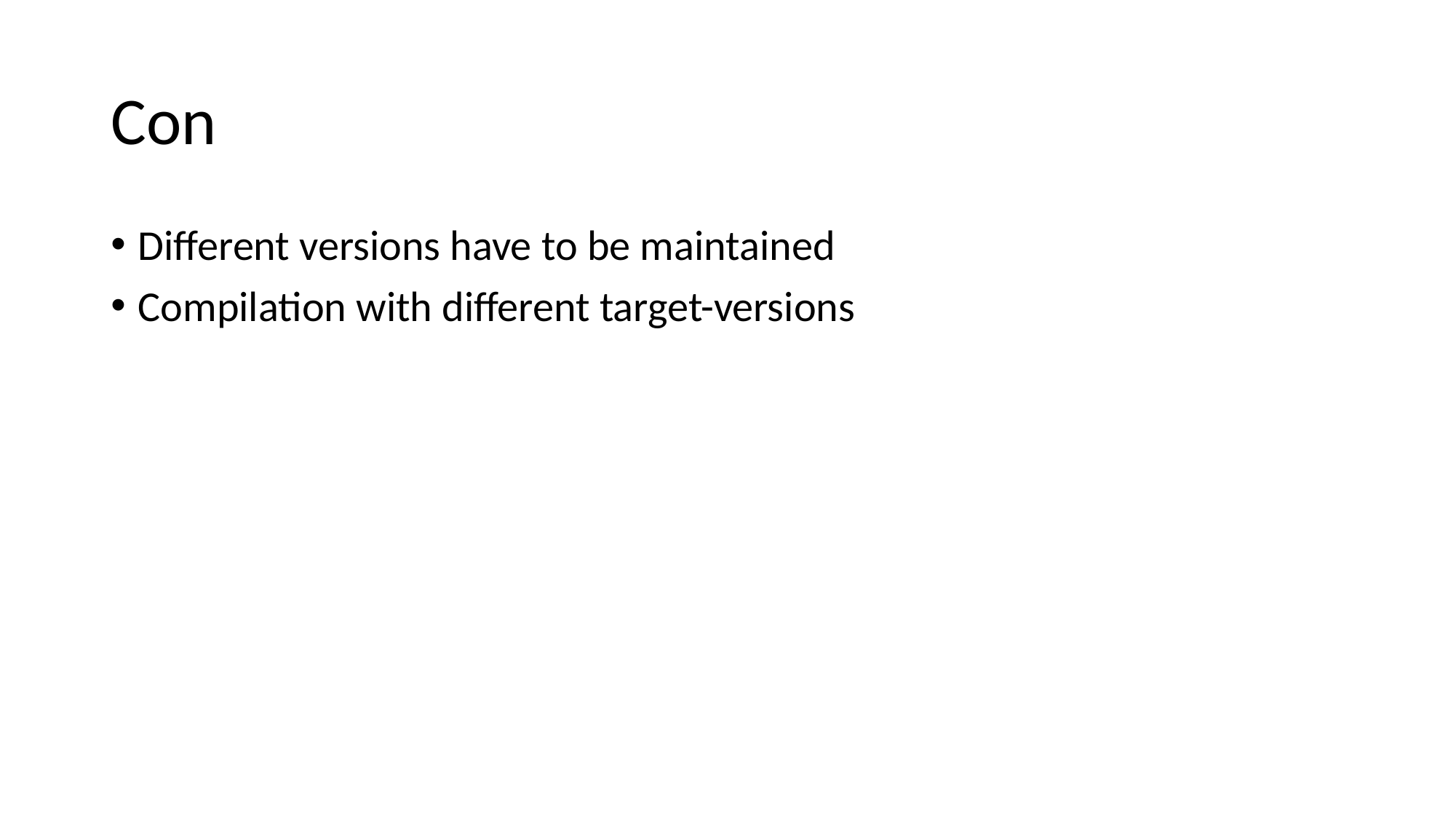

# Con
Different versions have to be maintained
Compilation with different target-versions